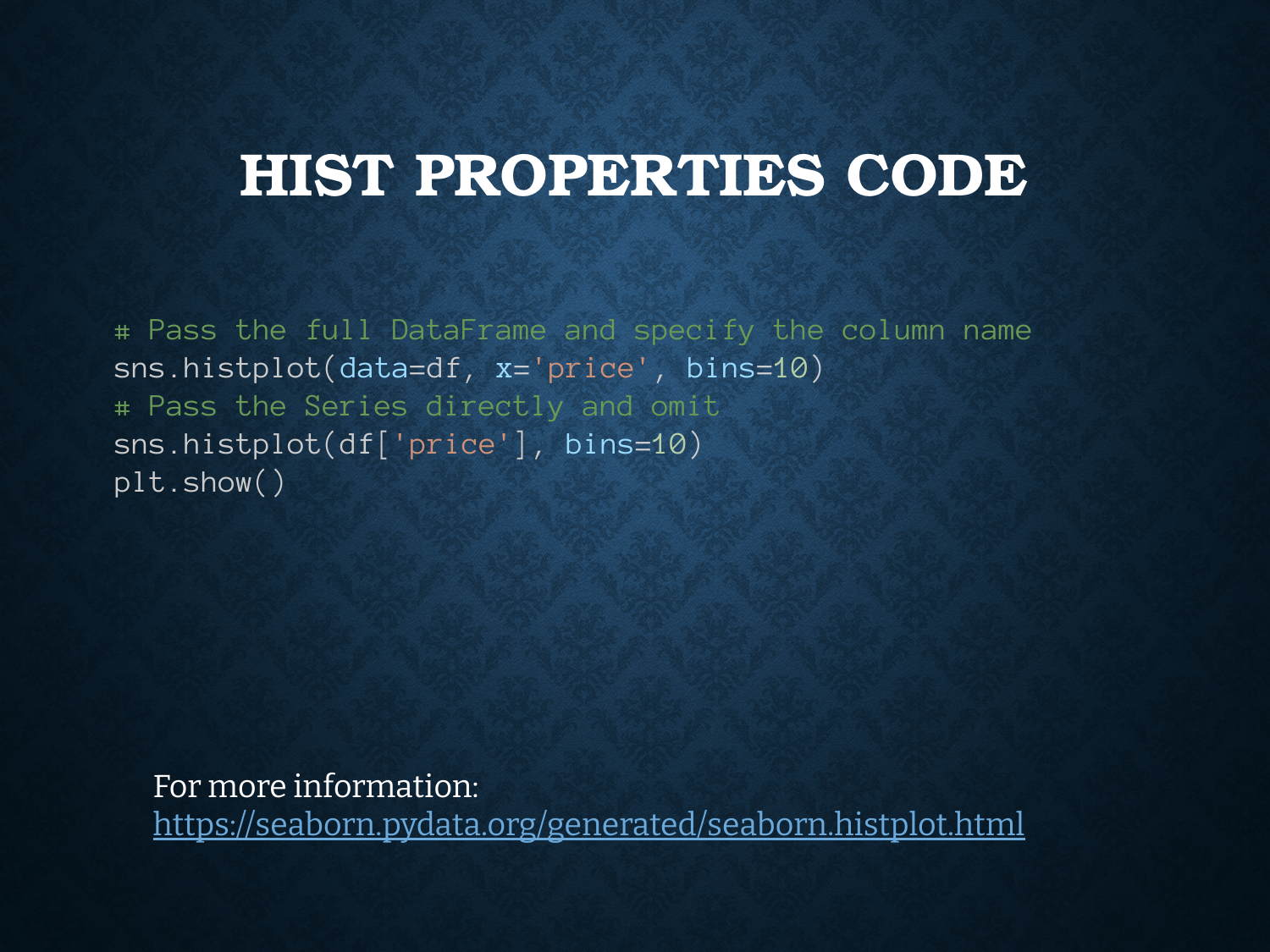

# Hist properties code
# Pass the full DataFrame and specify the column name
sns.histplot(data=df, x='price', bins=10)
# Pass the Series directly and omit
sns.histplot(df['price'], bins=10)
plt.show()
For more information: https://seaborn.pydata.org/generated/seaborn.histplot.html